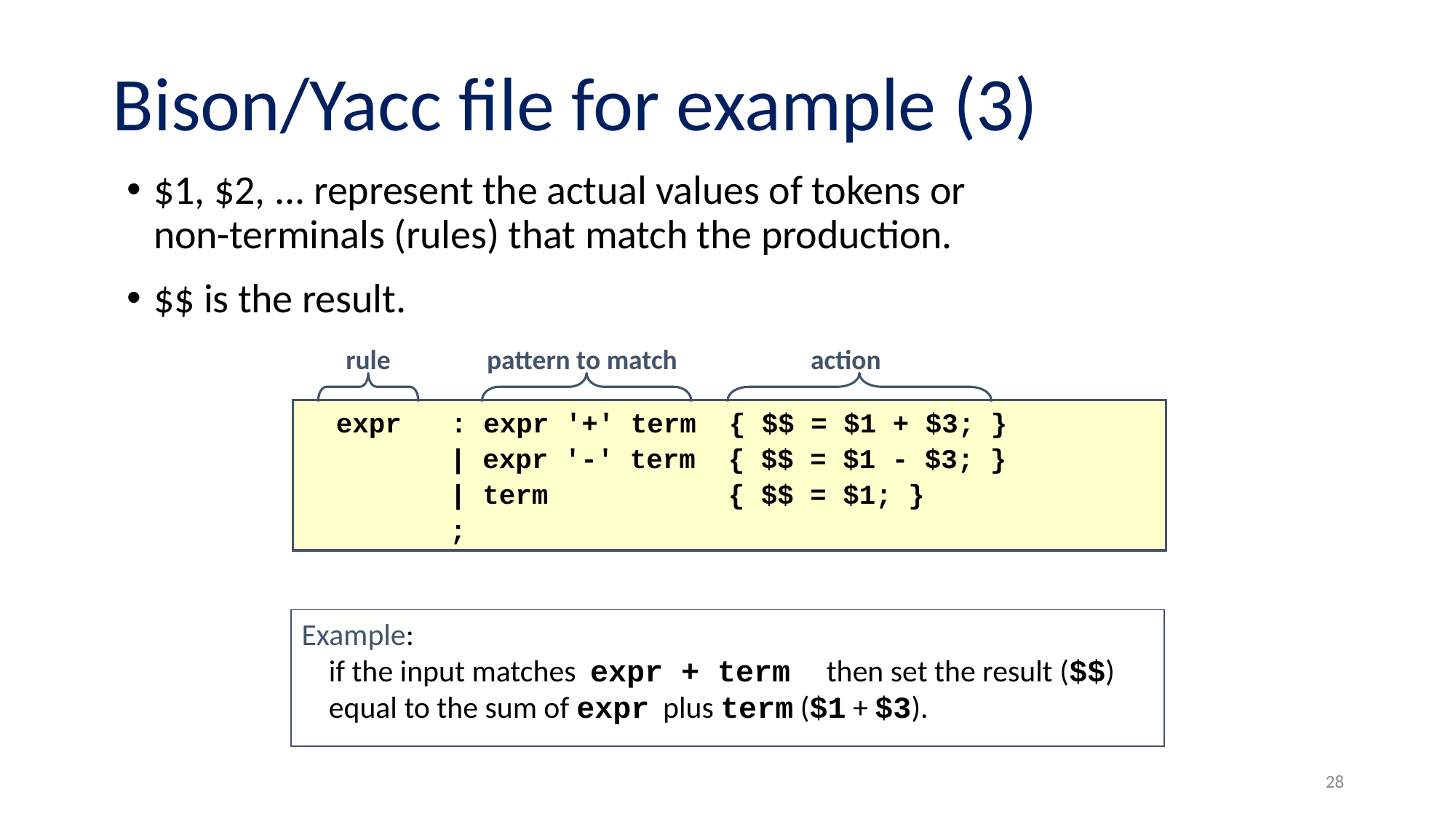

# Bison/Yacc file for example (3)
$1, $2, ... represent the actual values of tokens or non-terminals (rules) that match the production.
$$ is the result.

rule
pattern to match
action
  expr   : expr '+' term  { $$ = $1 + $3; }
		 | expr '-' term  { $$ = $1 - $3; }
		 | term           { $$ = $1; }
		 ;
Example:
if the input matches  expr + term  then set the result ($$) equal to the sum of expr  plus term ($1 + $3).
28